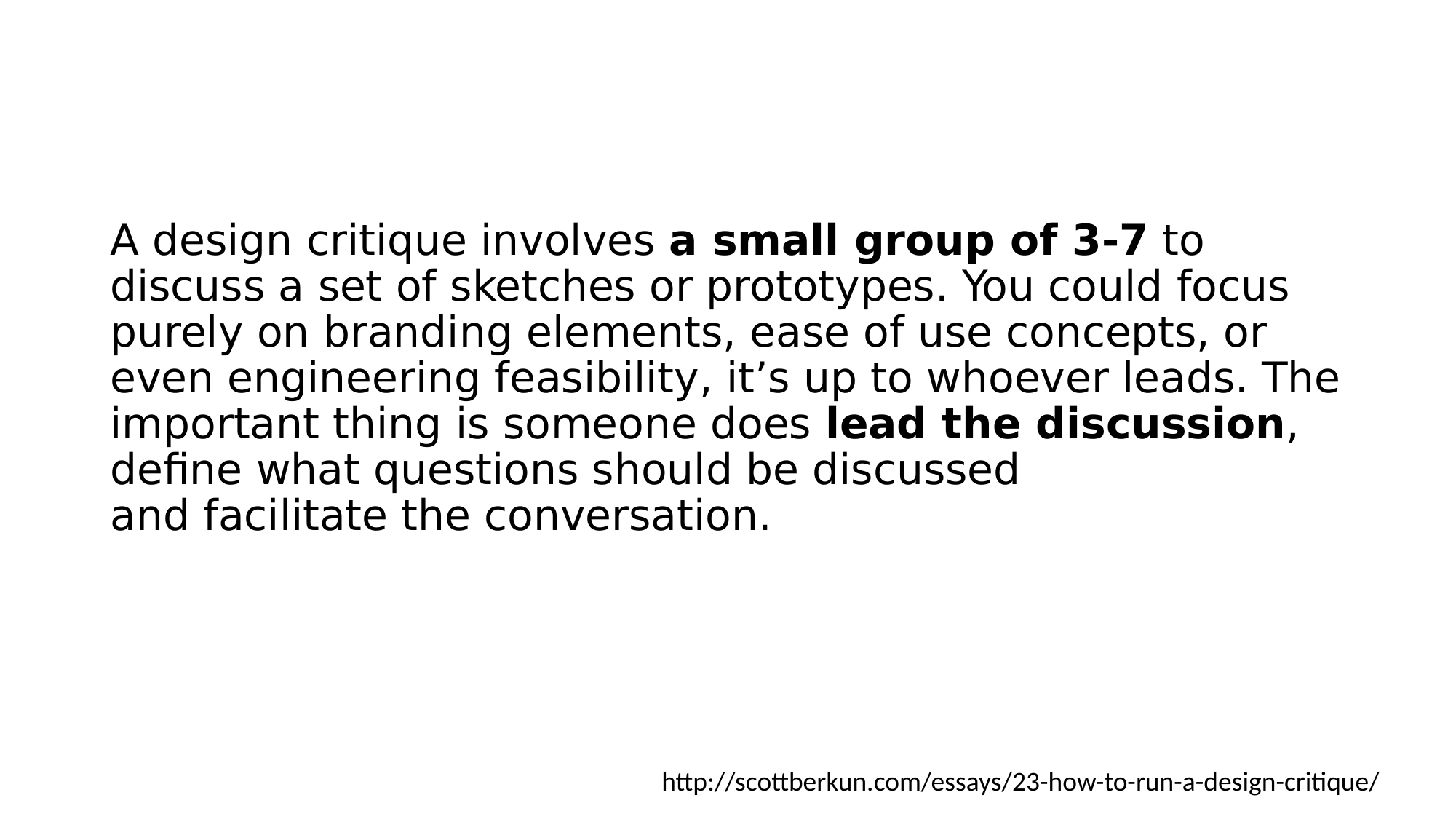

# A design critique involves a small group of 3-7 to discuss a set of sketches or prototypes. You could focus purely on branding elements, ease of use concepts, or even engineering feasibility, it’s up to whoever leads. The important thing is someone does lead the discussion, define what questions should be discussed and facilitate the conversation.
http://scottberkun.com/essays/23-how-to-run-a-design-critique/